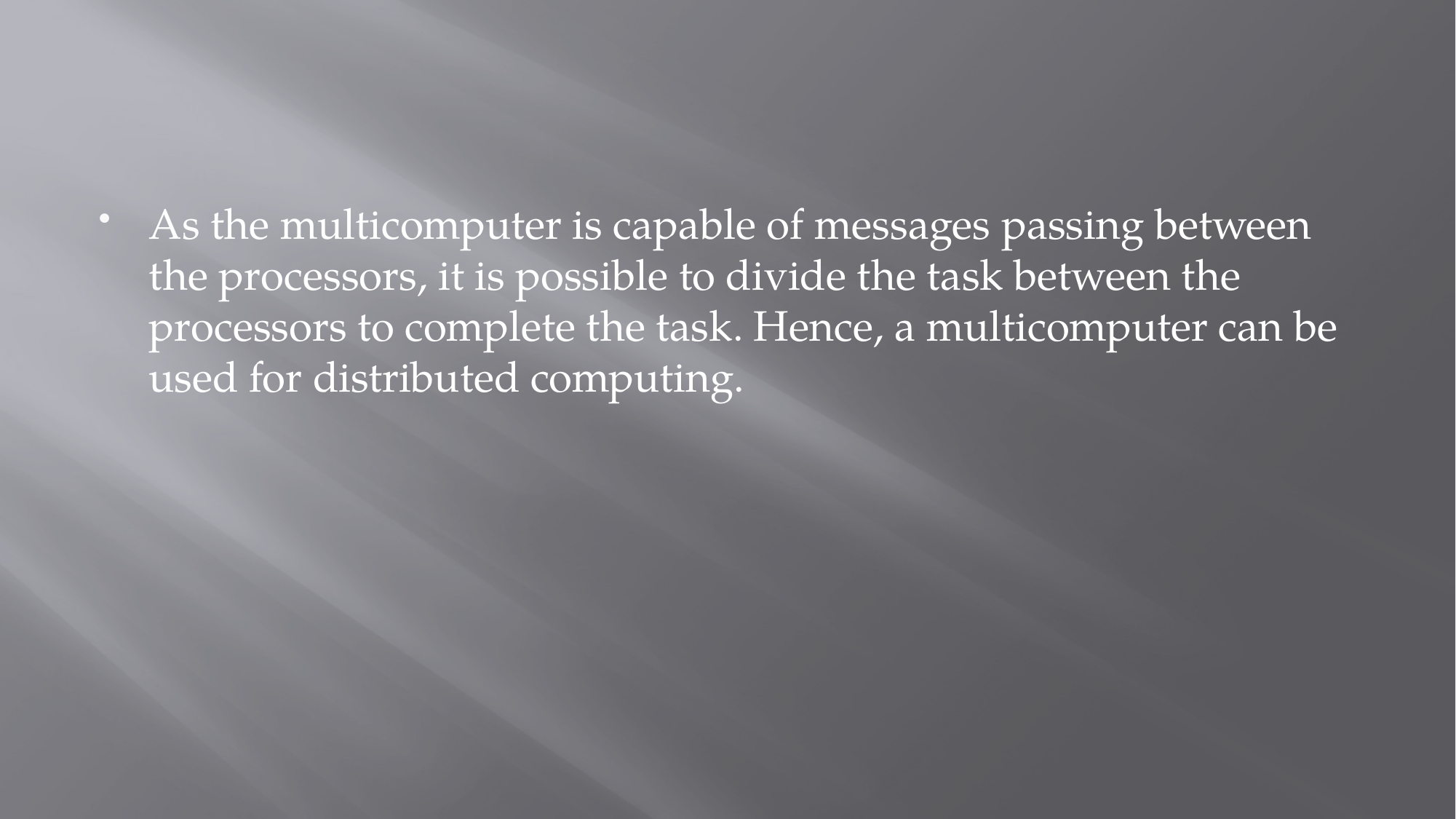

As the multicomputer is capable of messages passing between the processors, it is possible to divide the task between the processors to complete the task. Hence, a multicomputer can be used for distributed computing.